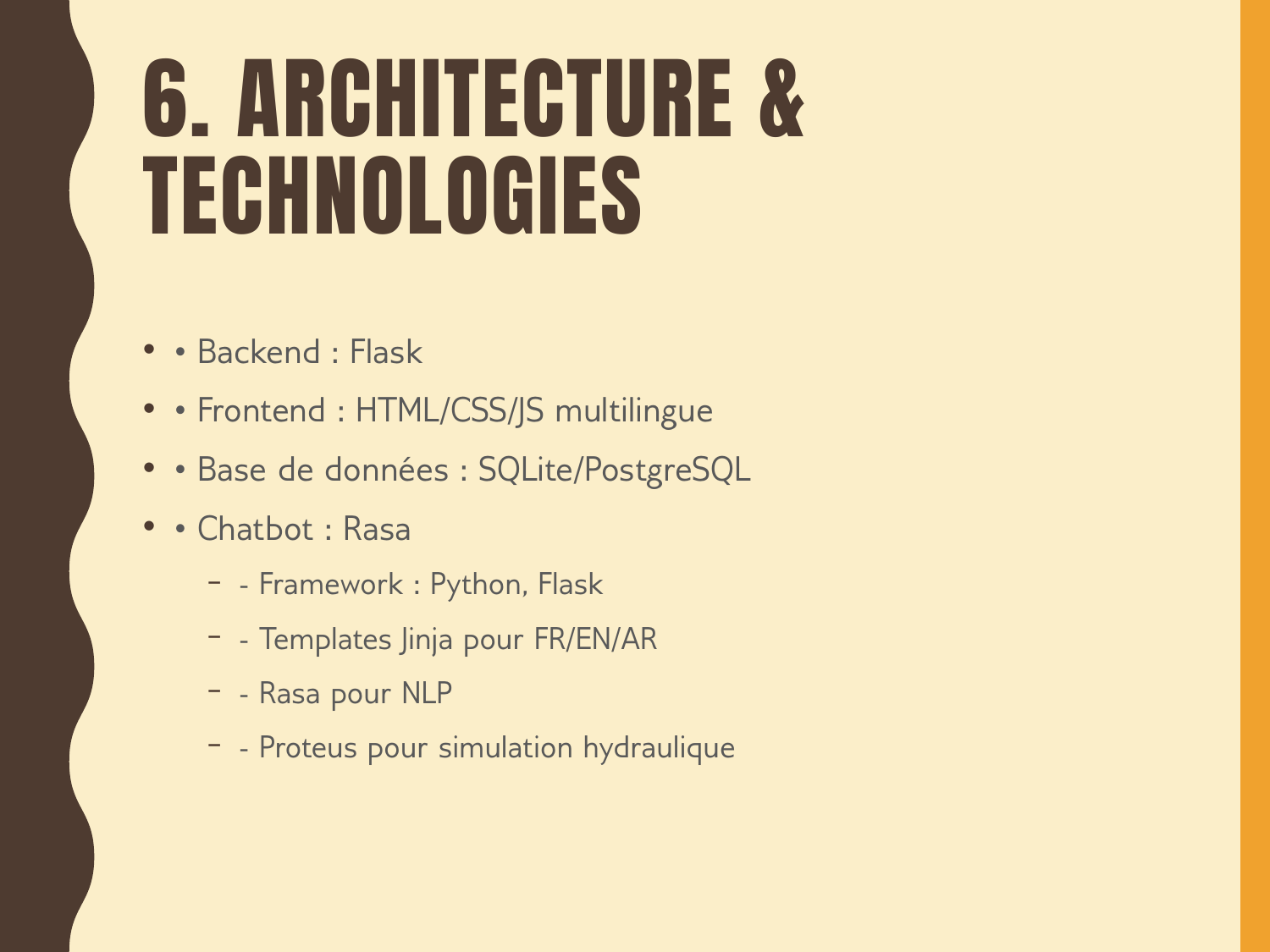

# 6. Architecture & Technologies
• Backend : Flask
• Frontend : HTML/CSS/JS multilingue
• Base de données : SQLite/PostgreSQL
• Chatbot : Rasa
- Framework : Python, Flask
- Templates Jinja pour FR/EN/AR
- Rasa pour NLP
- Proteus pour simulation hydraulique